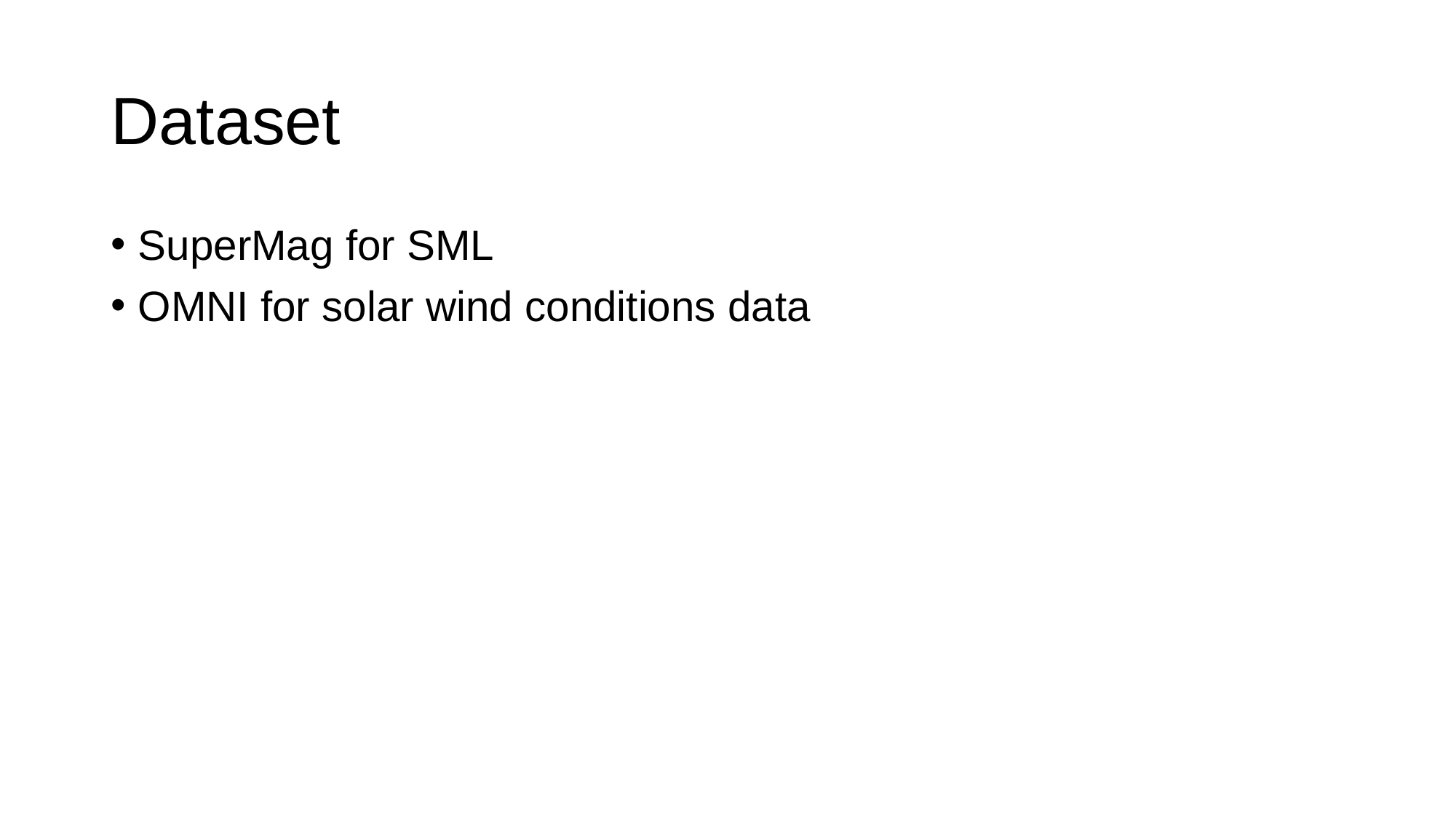

# Dataset
SuperMag for SML
OMNI for solar wind conditions data